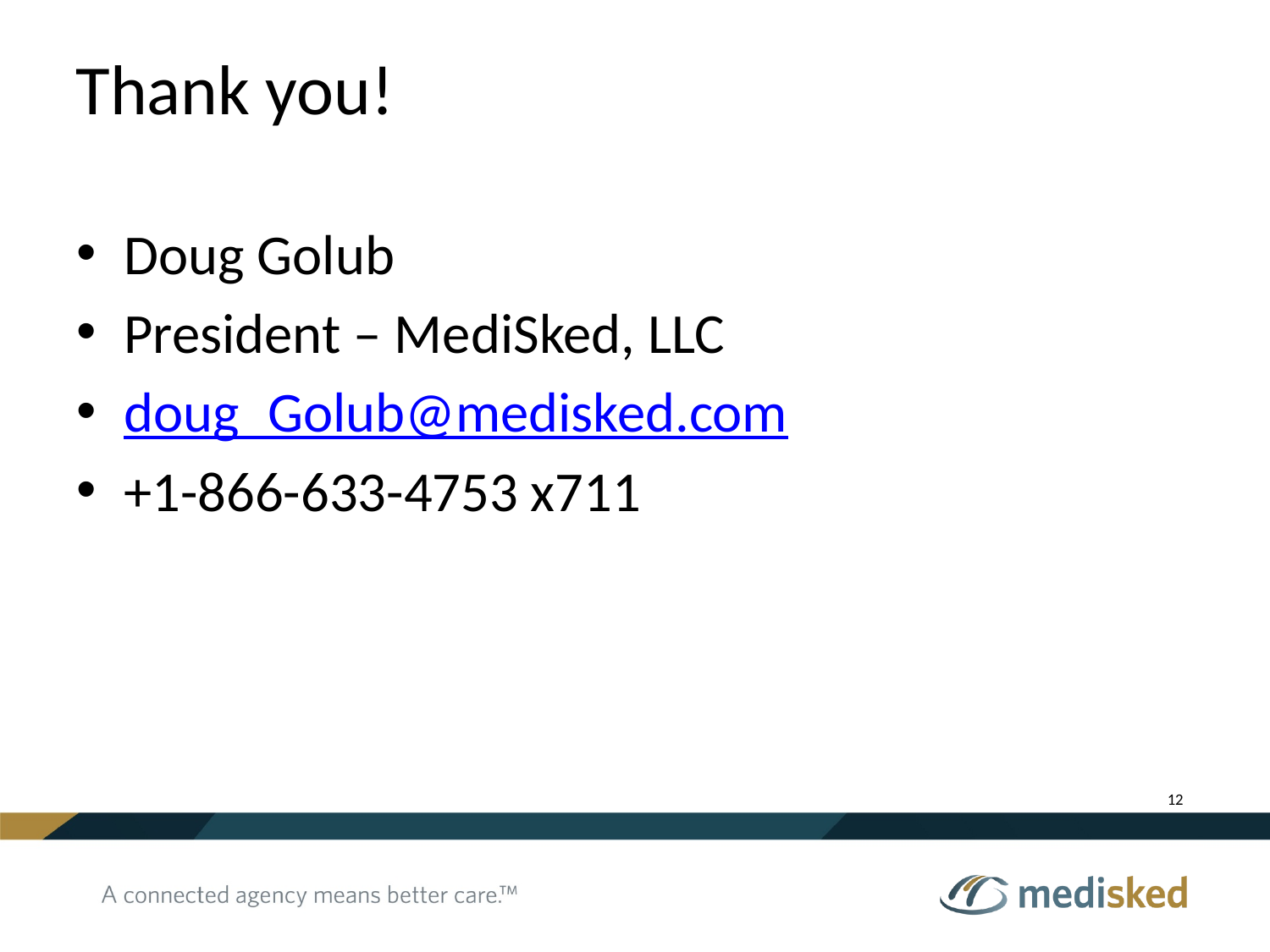

# Thank you!
Doug Golub
President – MediSked, LLC
doug_Golub@medisked.com
+1-866-633-4753 x711
12